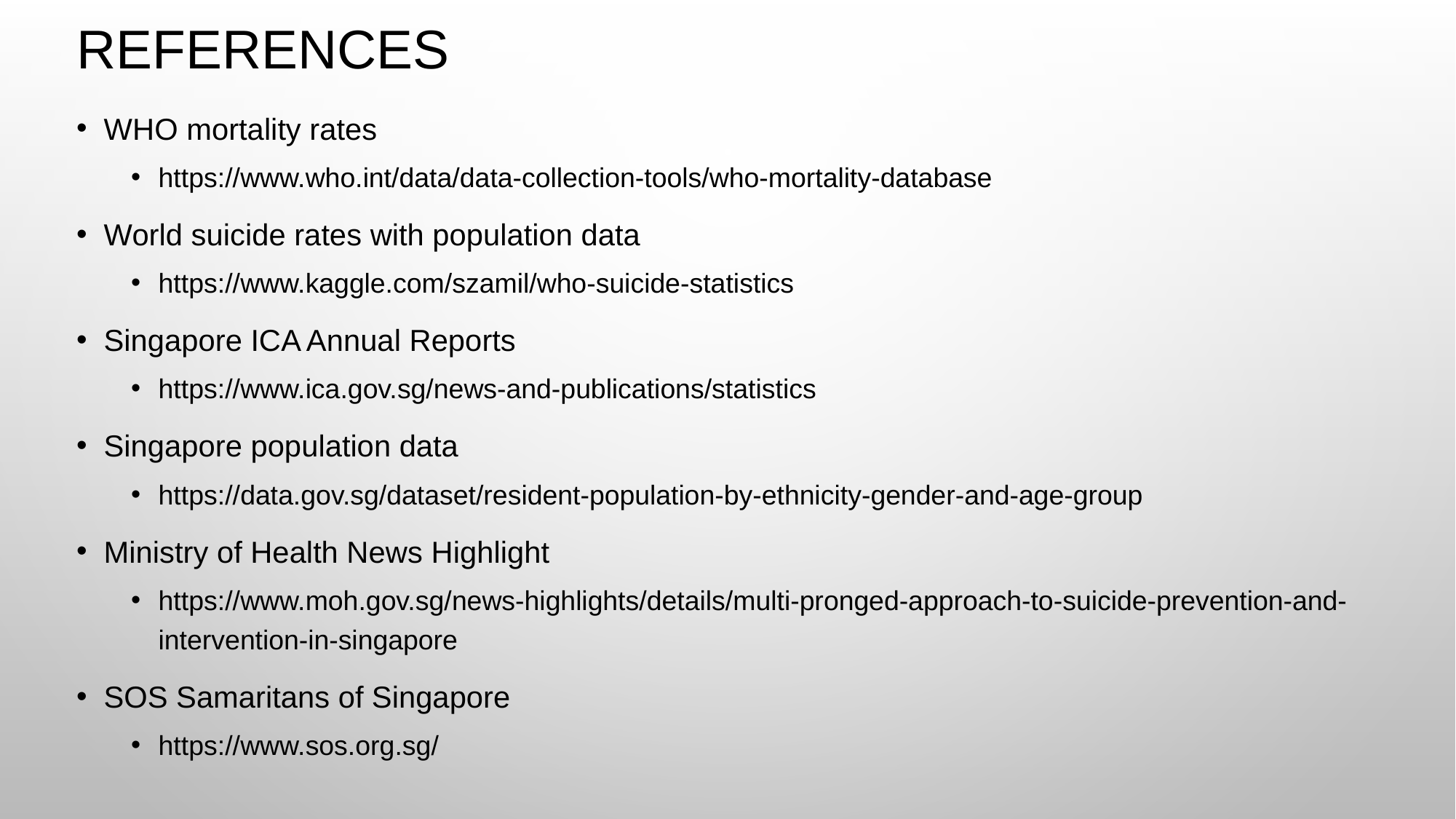

# REFERENCES
WHO mortality rates
https://www.who.int/data/data-collection-tools/who-mortality-database
World suicide rates with population data
https://www.kaggle.com/szamil/who-suicide-statistics
Singapore ICA Annual Reports
https://www.ica.gov.sg/news-and-publications/statistics
Singapore population data
https://data.gov.sg/dataset/resident-population-by-ethnicity-gender-and-age-group
Ministry of Health News Highlight
https://www.moh.gov.sg/news-highlights/details/multi-pronged-approach-to-suicide-prevention-and-intervention-in-singapore
SOS Samaritans of Singapore
https://www.sos.org.sg/